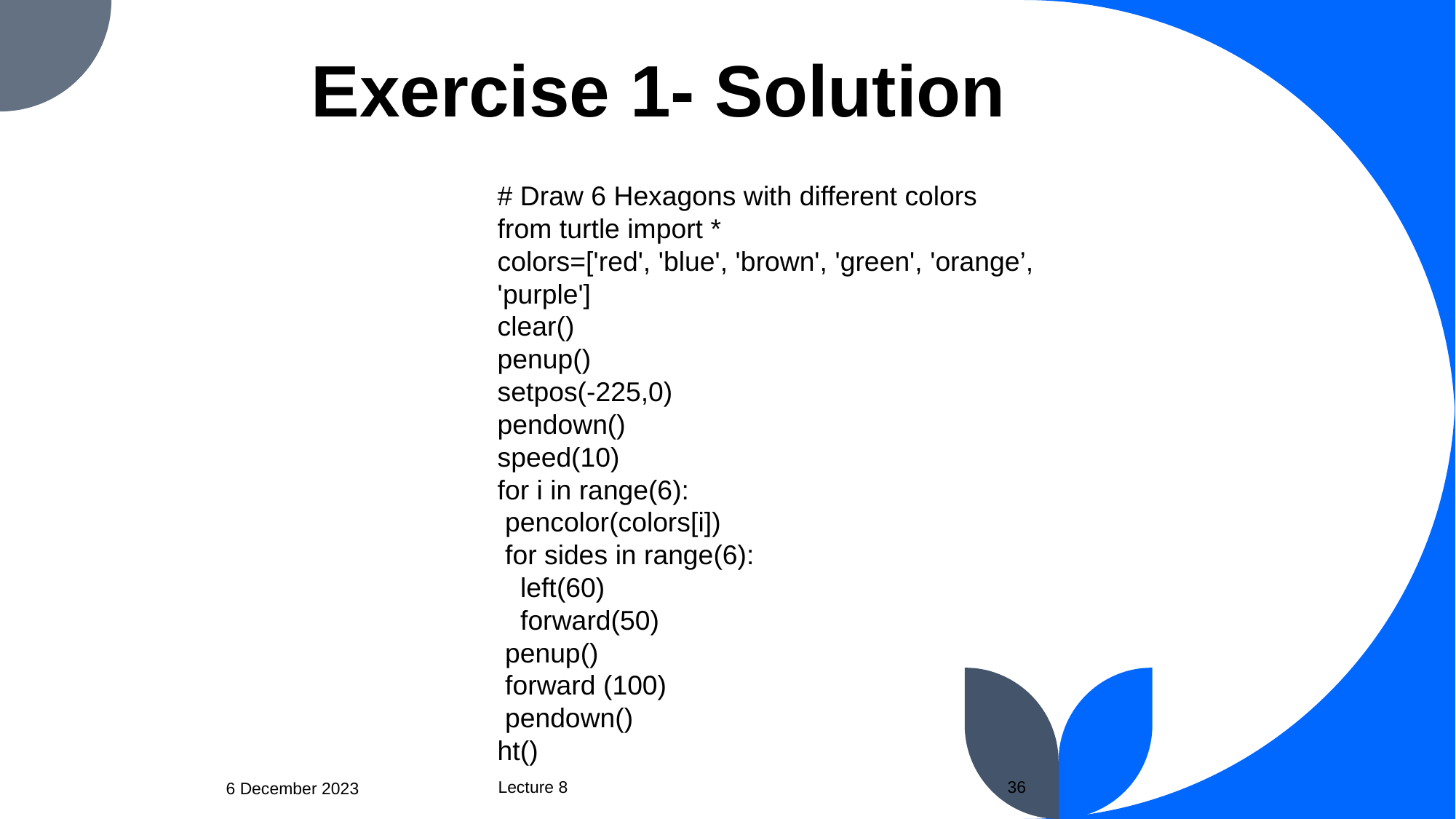

# Exercise 1- Solution
# Draw 6 Hexagons with different colors
from turtle import *
colors=['red', 'blue', 'brown', 'green', 'orange’, 'purple']
clear()
penup()
setpos(-225,0)
pendown()
speed(10)
for i in range(6):
 pencolor(colors[i])
 for sides in range(6):
   left(60)
   forward(50)
 penup()
 forward (100)
 pendown()
ht()
36
Lecture 8
6 December 2023